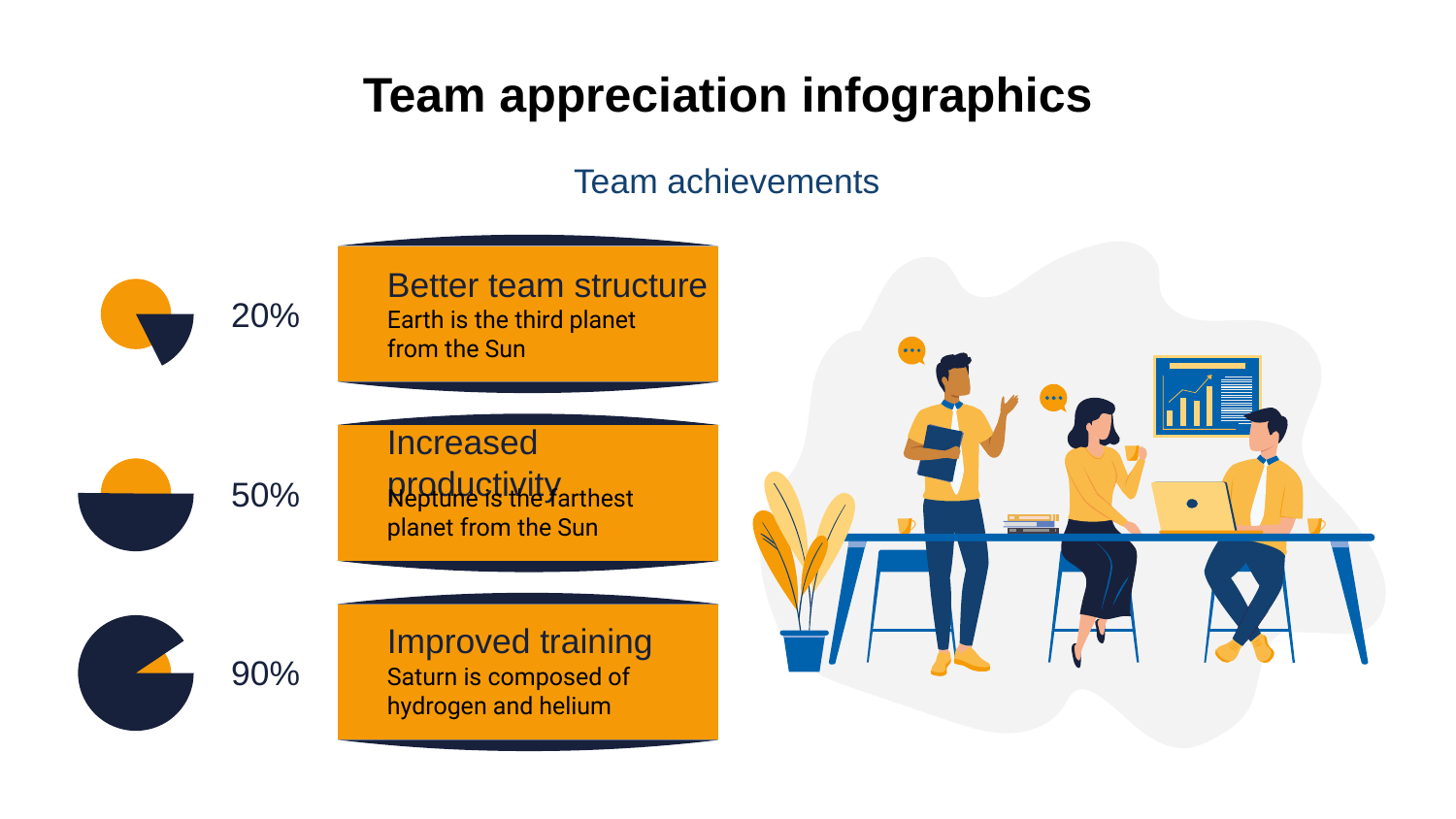

# Team appreciation infographics

Team achievements

Better team structure

20%
Earth is the third planet from the Sun

Increased productivity

50%
Neptune is the farthest planet from the Sun

Improved training

90%

Saturn is composed of hydrogen and helium